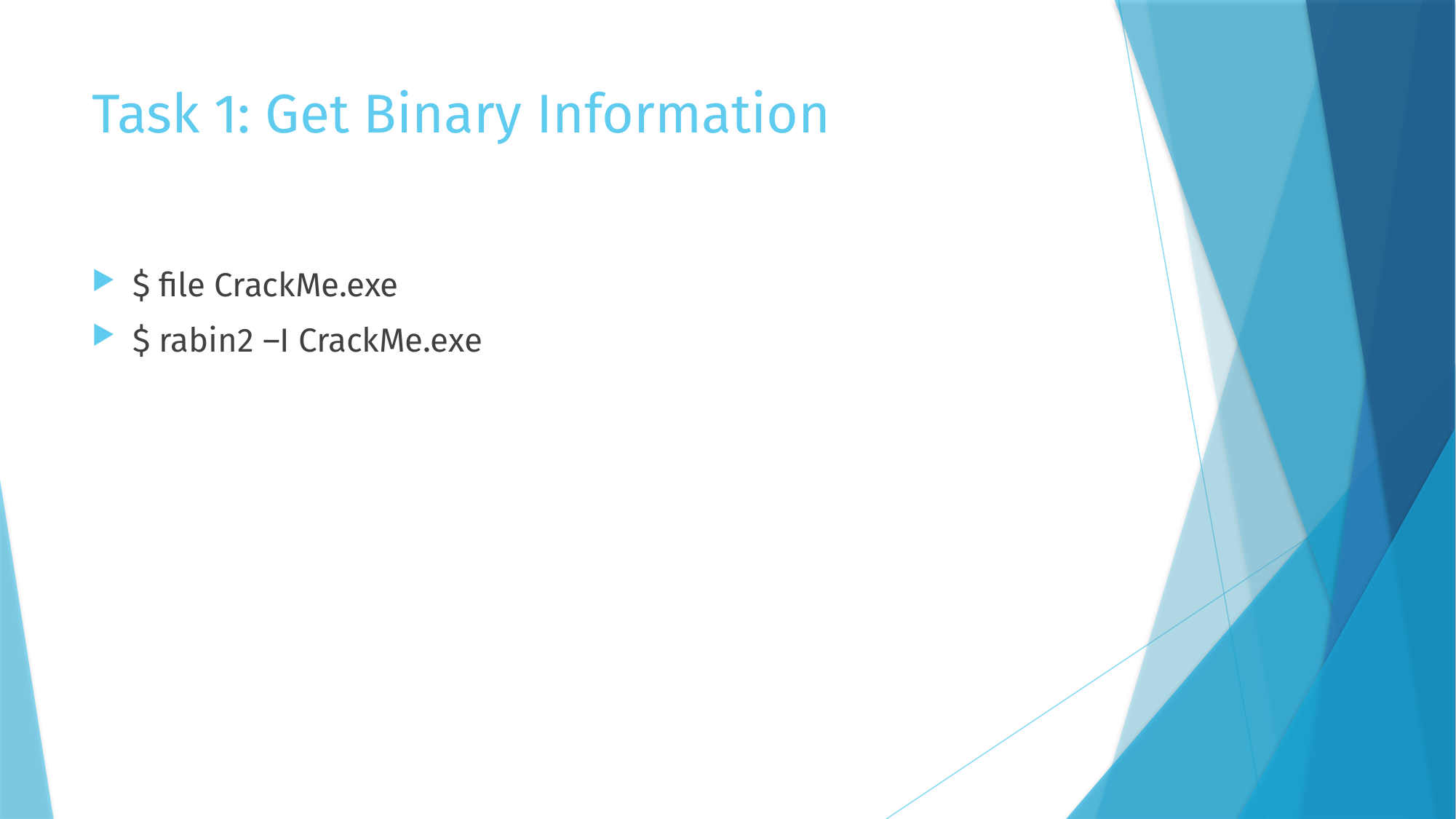

# Task 1: Get Binary Information
$ file CrackMe.exe
$ rabin2 –I CrackMe.exe